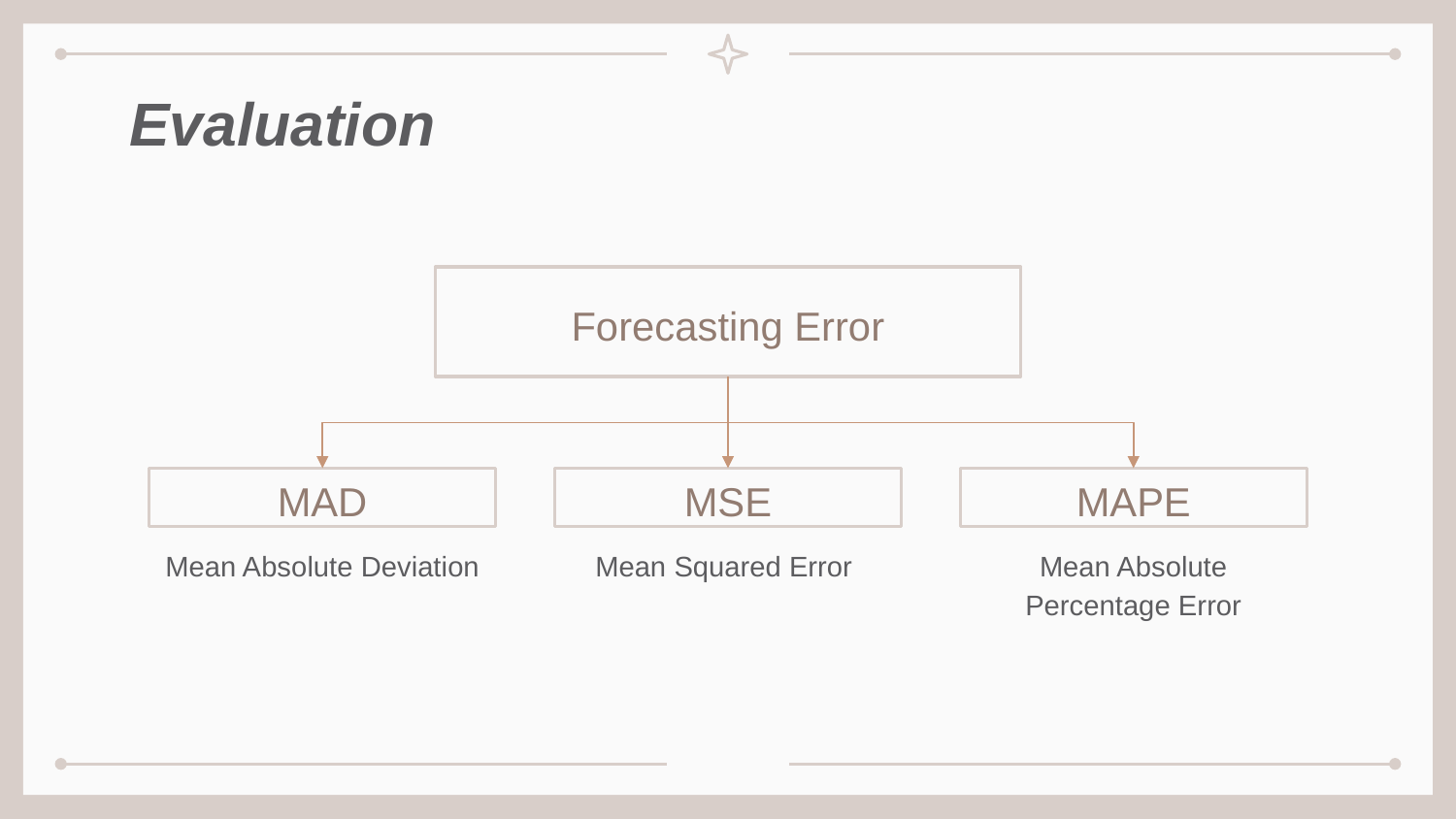

# Evaluation
Forecasting Error
MAD
MSE
MAPE
Mean Absolute Deviation
Mean Squared Error
Mean Absolute Percentage Error